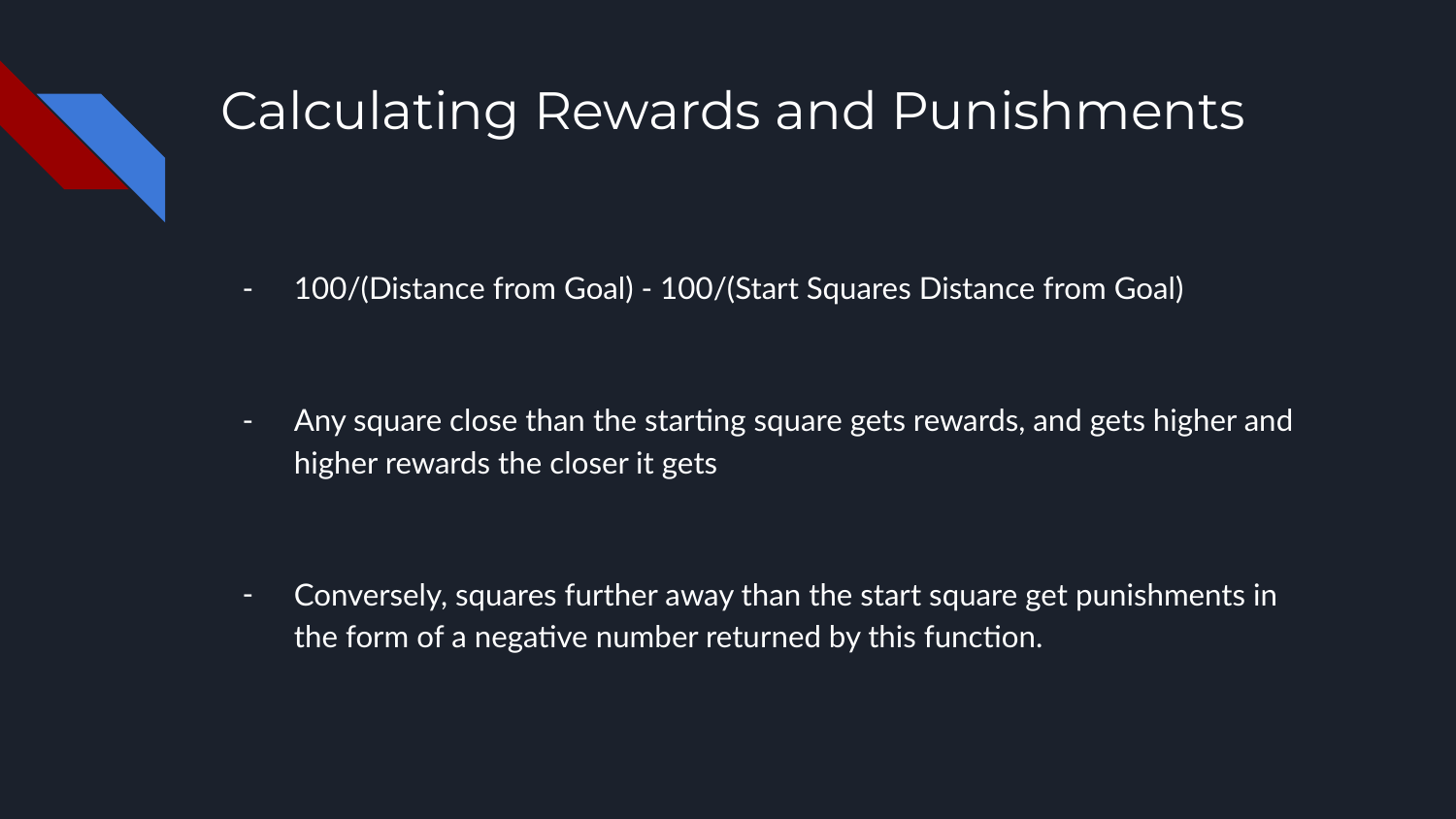

# Calculating Rewards and Punishments
100/(Distance from Goal) - 100/(Start Squares Distance from Goal)

Any square close than the starting square gets rewards, and gets higher and higher rewards the closer it gets

Conversely, squares further away than the start square get punishments in  the form of a negative number returned by this function.